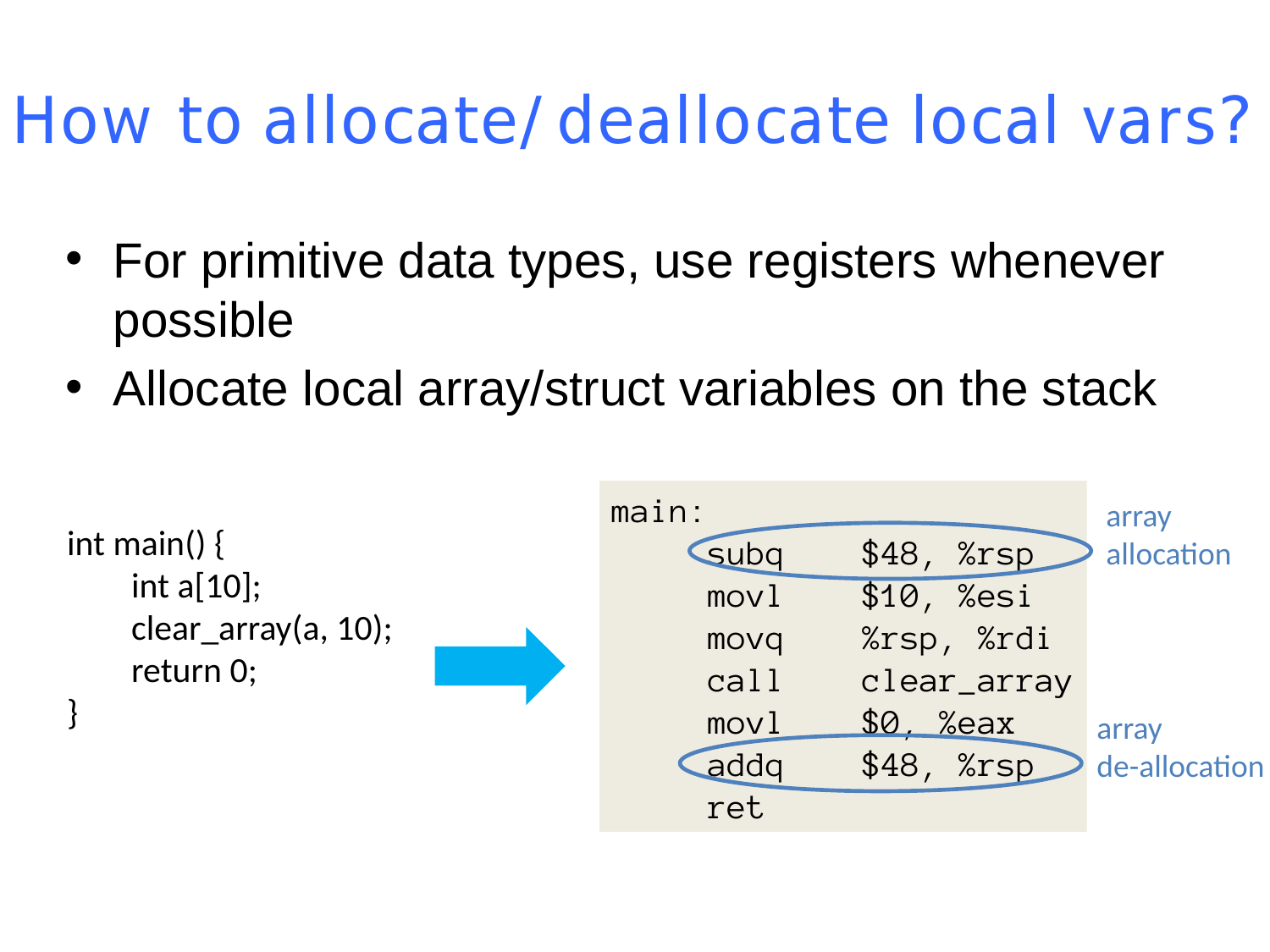

# How to allocate/deallocate local vars?
For primitive data types, use registers whenever possible
Allocate local array/struct variables on the stack
main:
     subq    $48, %rsp
     movl    $10, %esi
     movq    %rsp, %rdi
     call    clear_array
     movl    $0, %eax
     addq    $48, %rsp
     ret

array
allocation

int main() {
        int a[10];
        clear_array(a, 10);
        return 0;
}
array
de-allocation